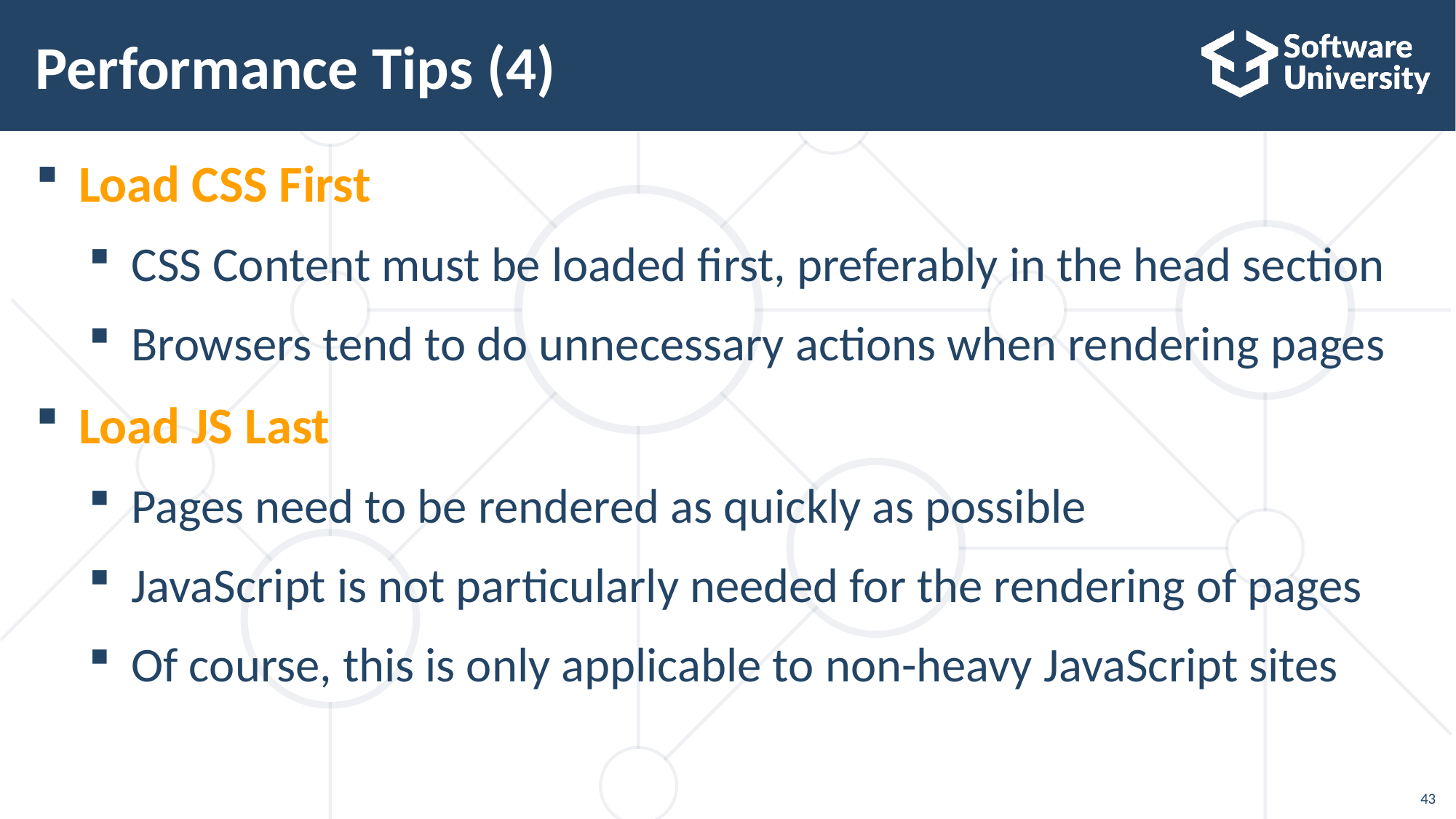

# Performance Tips (4)
Load CSS First
CSS Content must be loaded first, preferably in the head section
Browsers tend to do unnecessary actions when rendering pages
Load JS Last
Pages need to be rendered as quickly as possible
JavaScript is not particularly needed for the rendering of pages
Of course, this is only applicable to non-heavy JavaScript sites
43